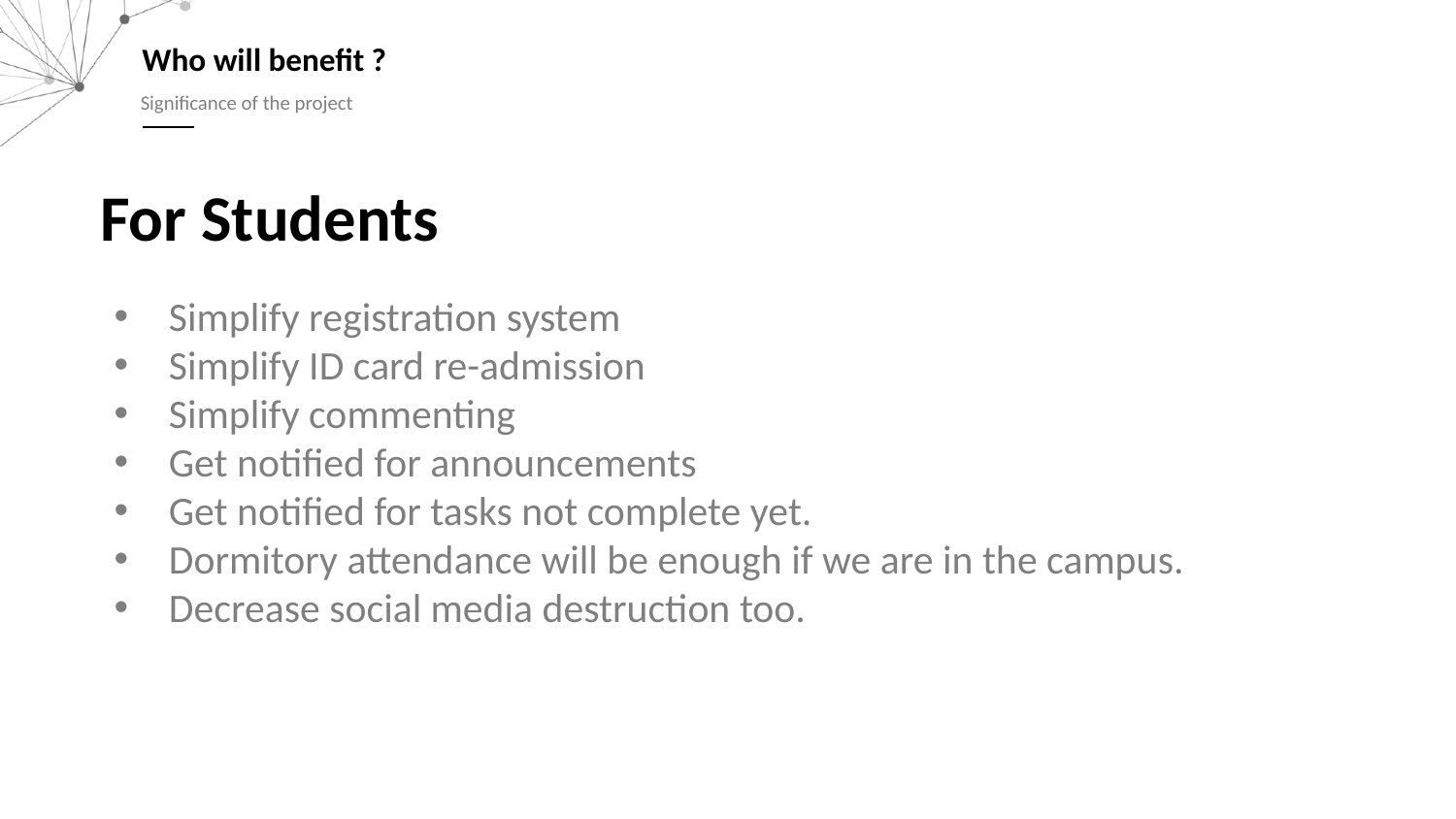

Who will benefit ?
Significance of the project
For Students
Simplify registration system
Simplify ID card re-admission
Simplify commenting
Get notified for announcements
Get notified for tasks not complete yet.
Dormitory attendance will be enough if we are in the campus.
Decrease social media destruction too.